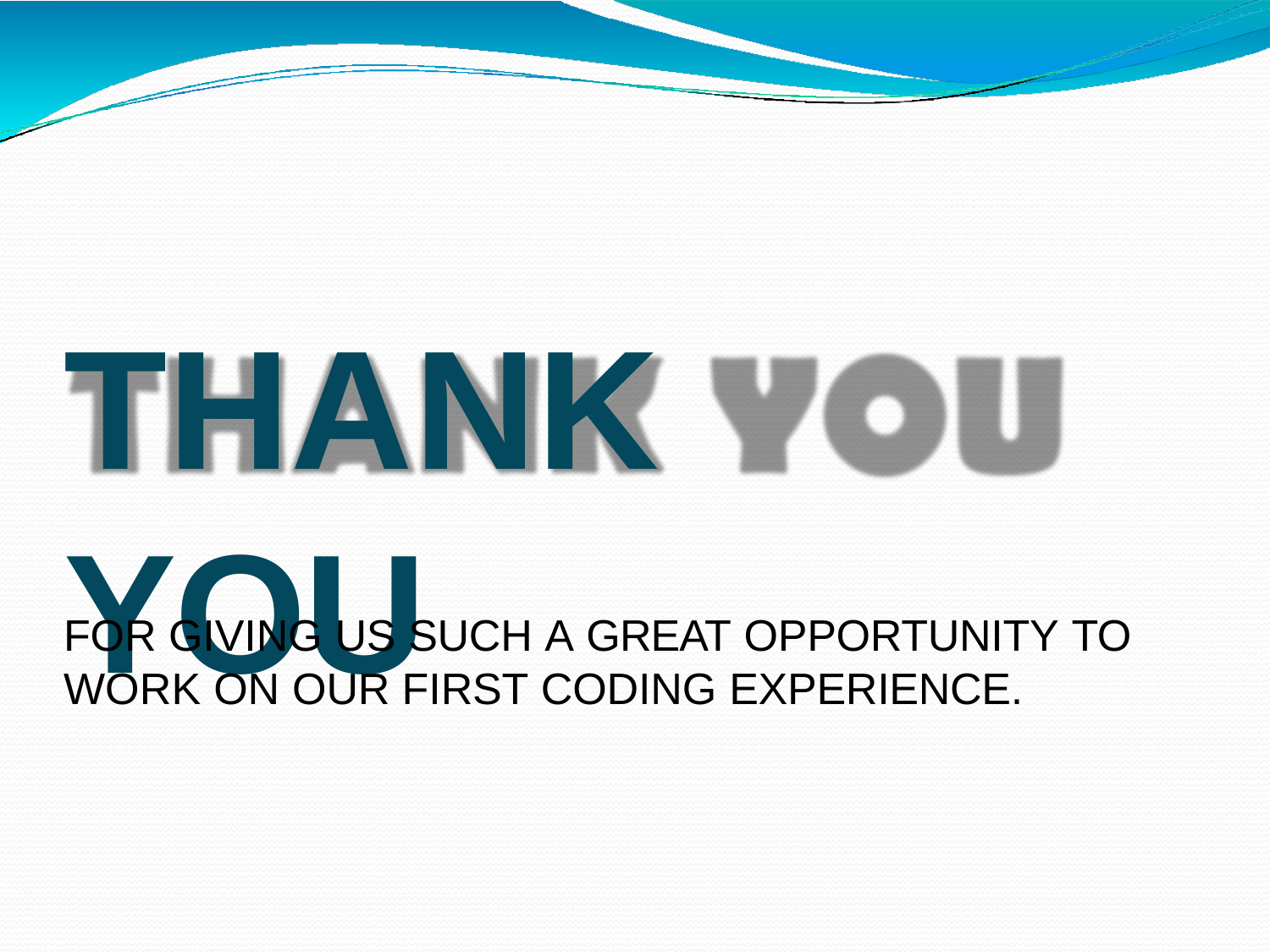

THANK YOU
FOR GIVING US SUCH A GREAT OPPORTUNITY TO  WORK ON OUR FIRST CODING EXPERIENCE.